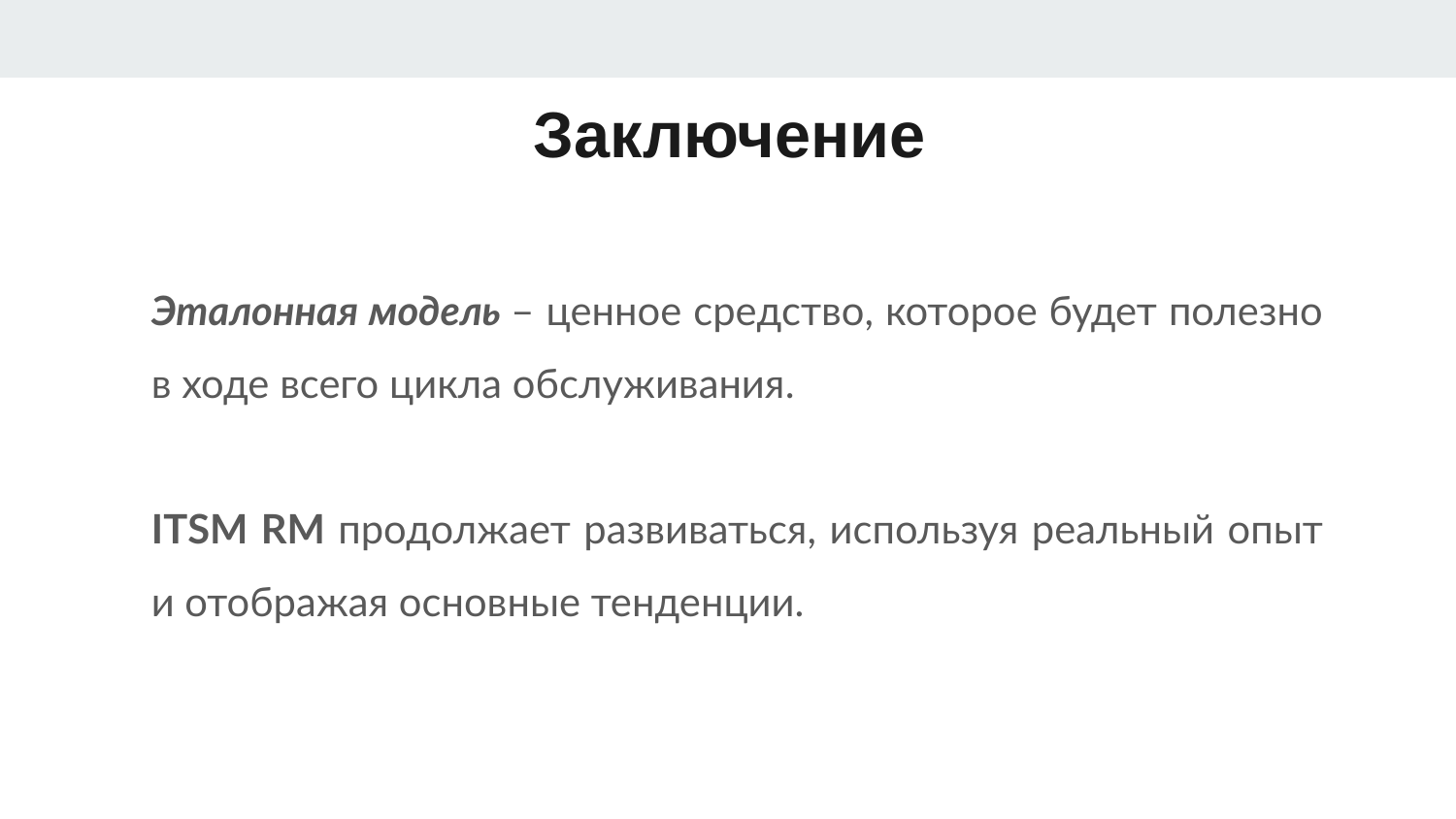

# Заключение
Эталонная модель – ценное средство, которое будет полезно в ходе всего цикла обслуживания.

ITSM RM продолжает развиваться, используя реальный опыт и отображая основные тенденции.